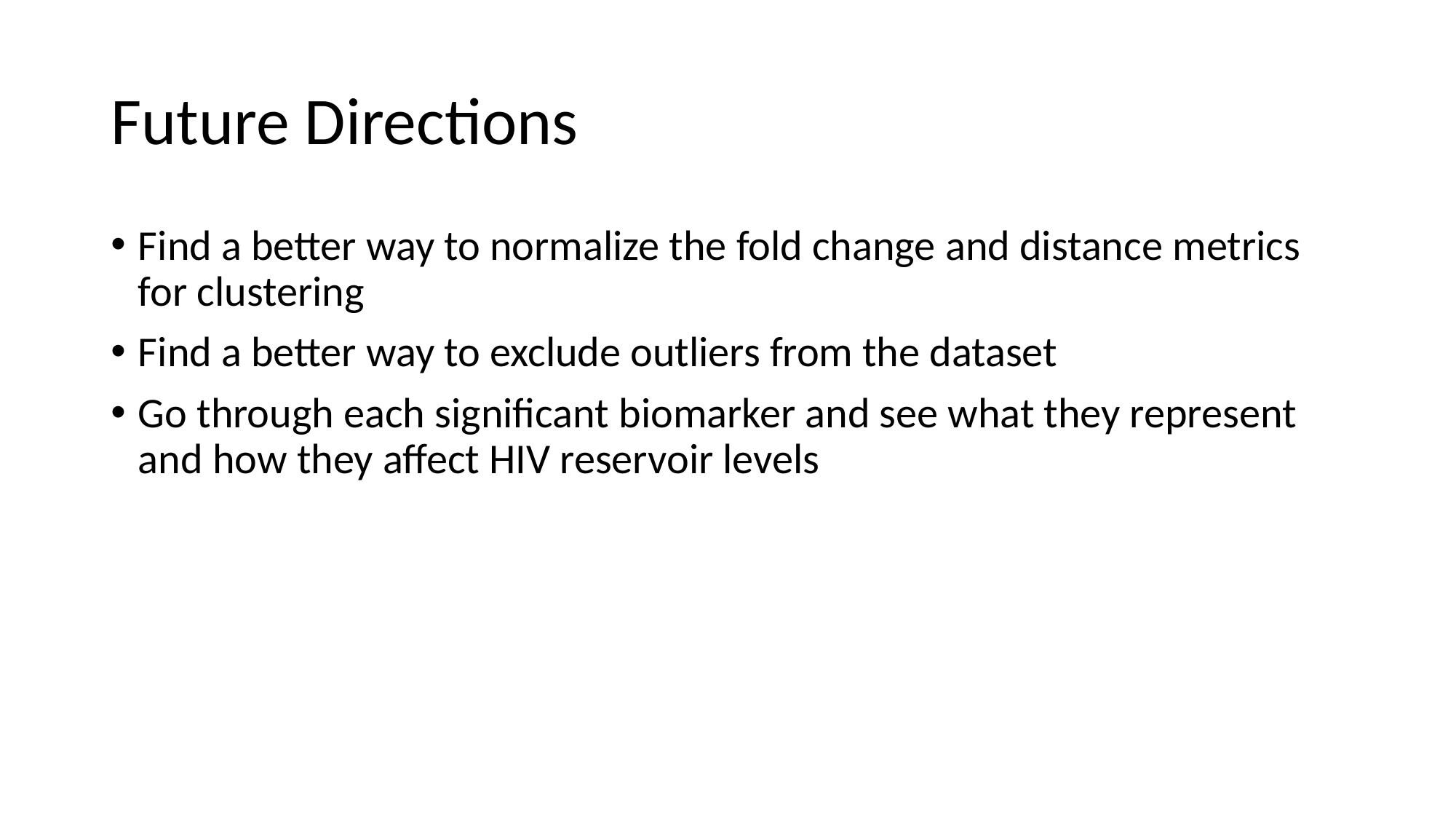

# Future Directions
Find a better way to normalize the fold change and distance metrics for clustering
Find a better way to exclude outliers from the dataset
Go through each significant biomarker and see what they represent and how they affect HIV reservoir levels